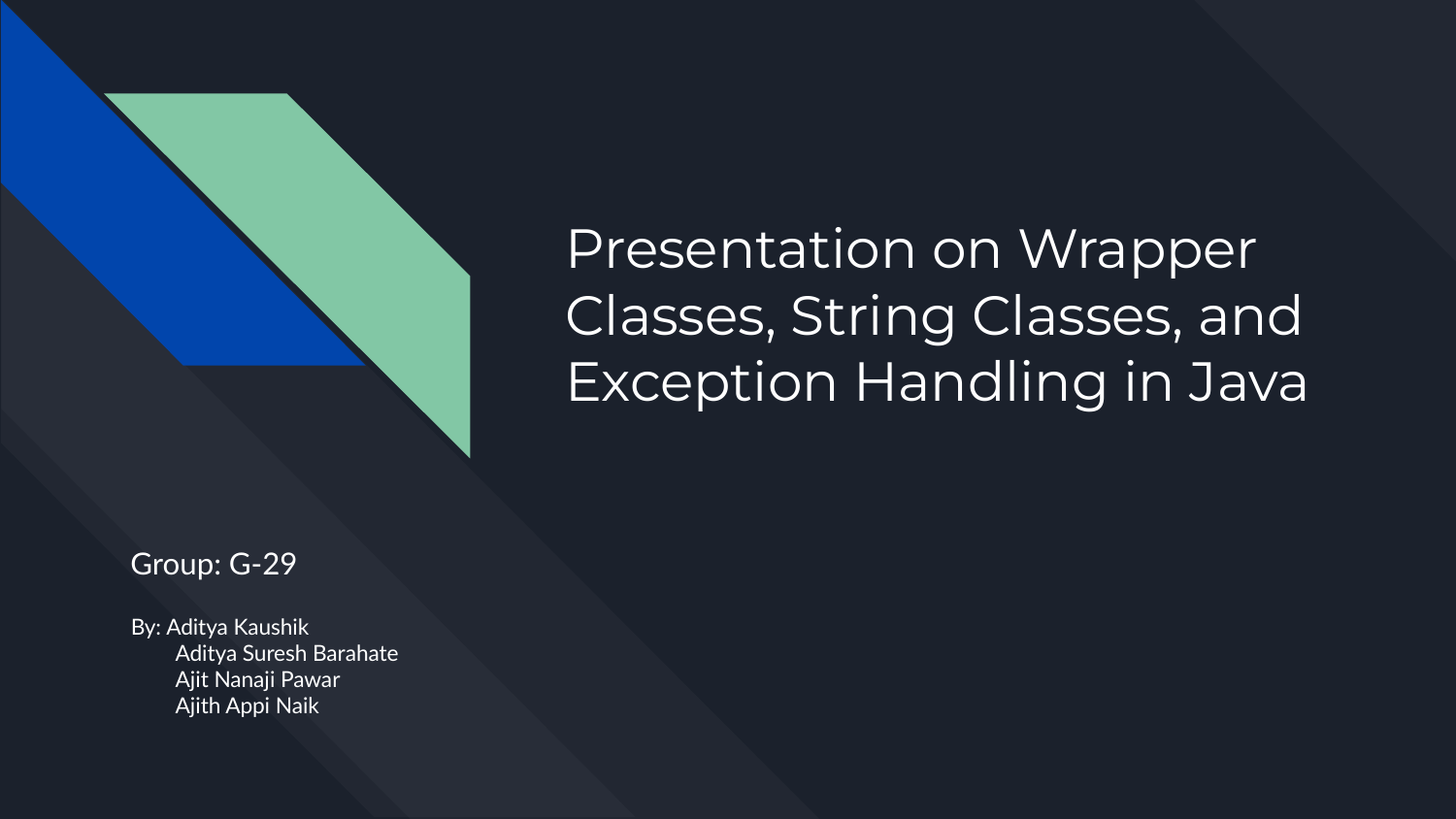

# Presentation on Wrapper Classes, String Classes, and Exception Handling in Java
Group: G-29
By: Aditya Kaushik
        Aditya Suresh Barahate
        Ajit Nanaji Pawar
        Ajith Appi Naik